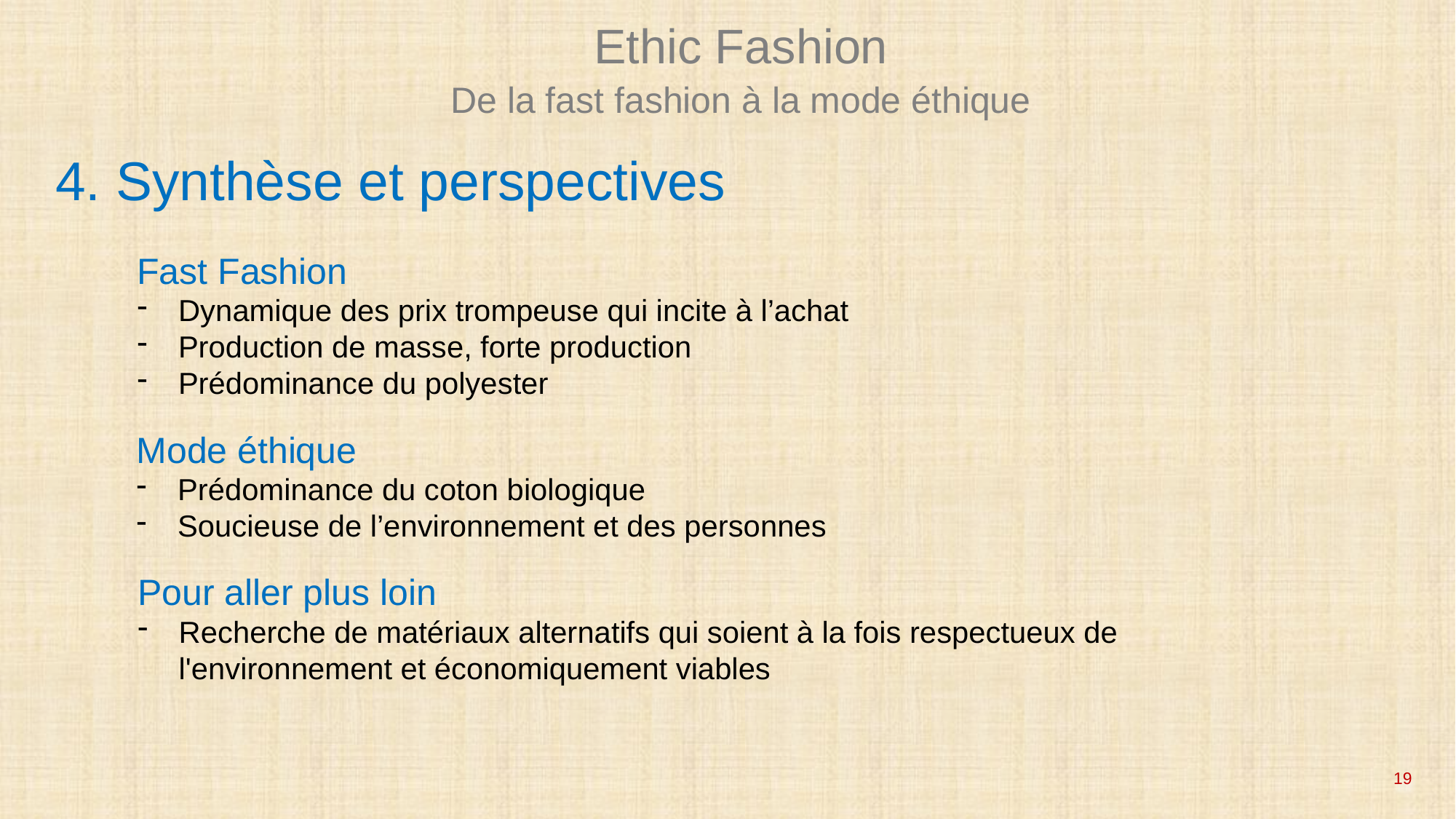

Ethic Fashion
De la fast fashion à la mode éthique
4. Synthèse et perspectives
Fast Fashion
Dynamique des prix trompeuse qui incite à l’achat
Production de masse, forte production
Prédominance du polyester

Mode éthique
Prédominance du coton biologique
Soucieuse de l’environnement et des personnes

Pour aller plus loin
Recherche de matériaux alternatifs qui soient à la fois respectueux de l'environnement et économiquement viables
19